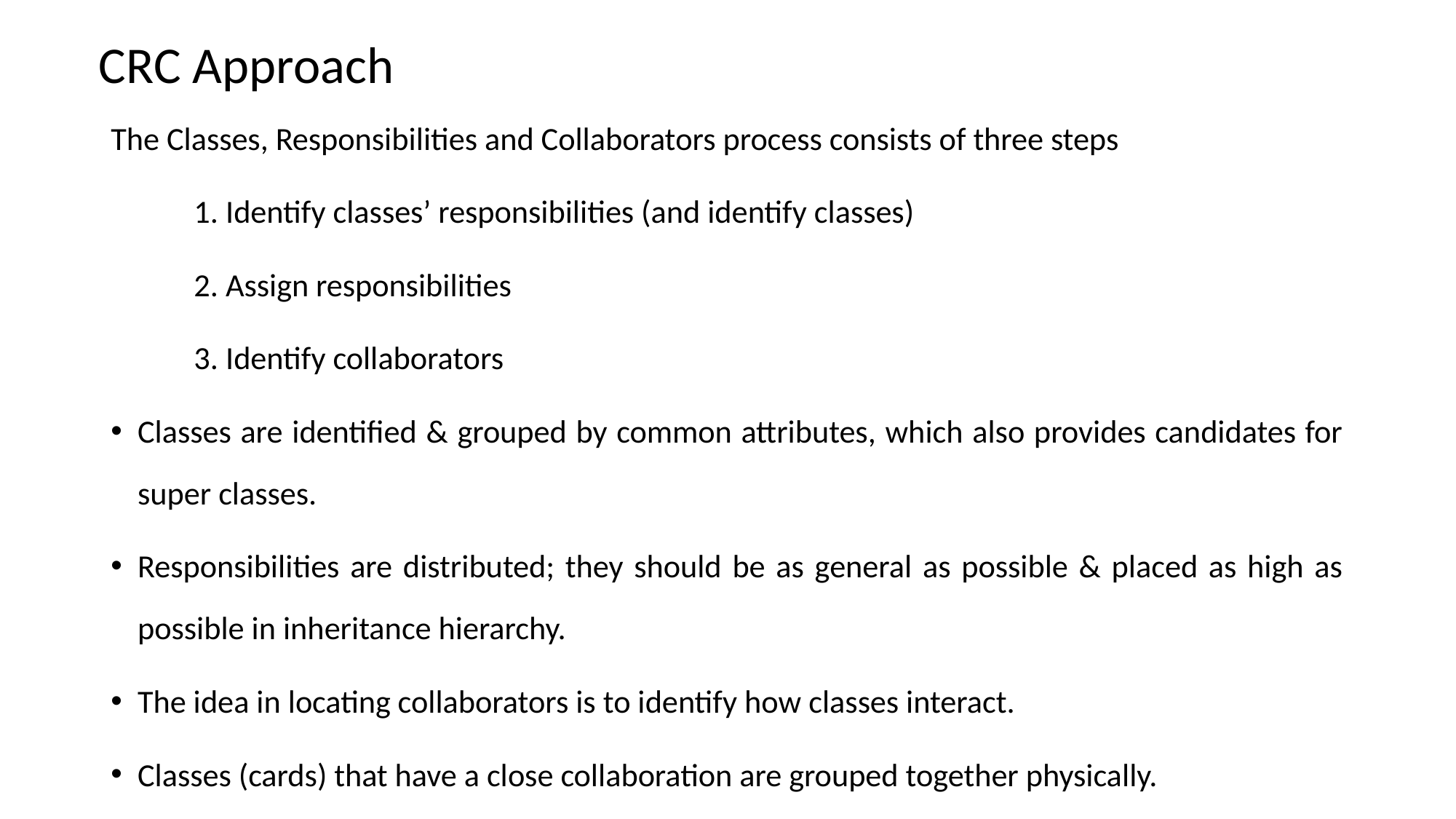

# CRC Approach
The Classes, Responsibilities and Collaborators process consists of three steps
	1. Identify classes’ responsibilities (and identify classes)
	2. Assign responsibilities
	3. Identify collaborators
Classes are identified & grouped by common attributes, which also provides candidates for super classes.
Responsibilities are distributed; they should be as general as possible & placed as high as possible in inheritance hierarchy.
The idea in locating collaborators is to identify how classes interact.
Classes (cards) that have a close collaboration are grouped together physically.